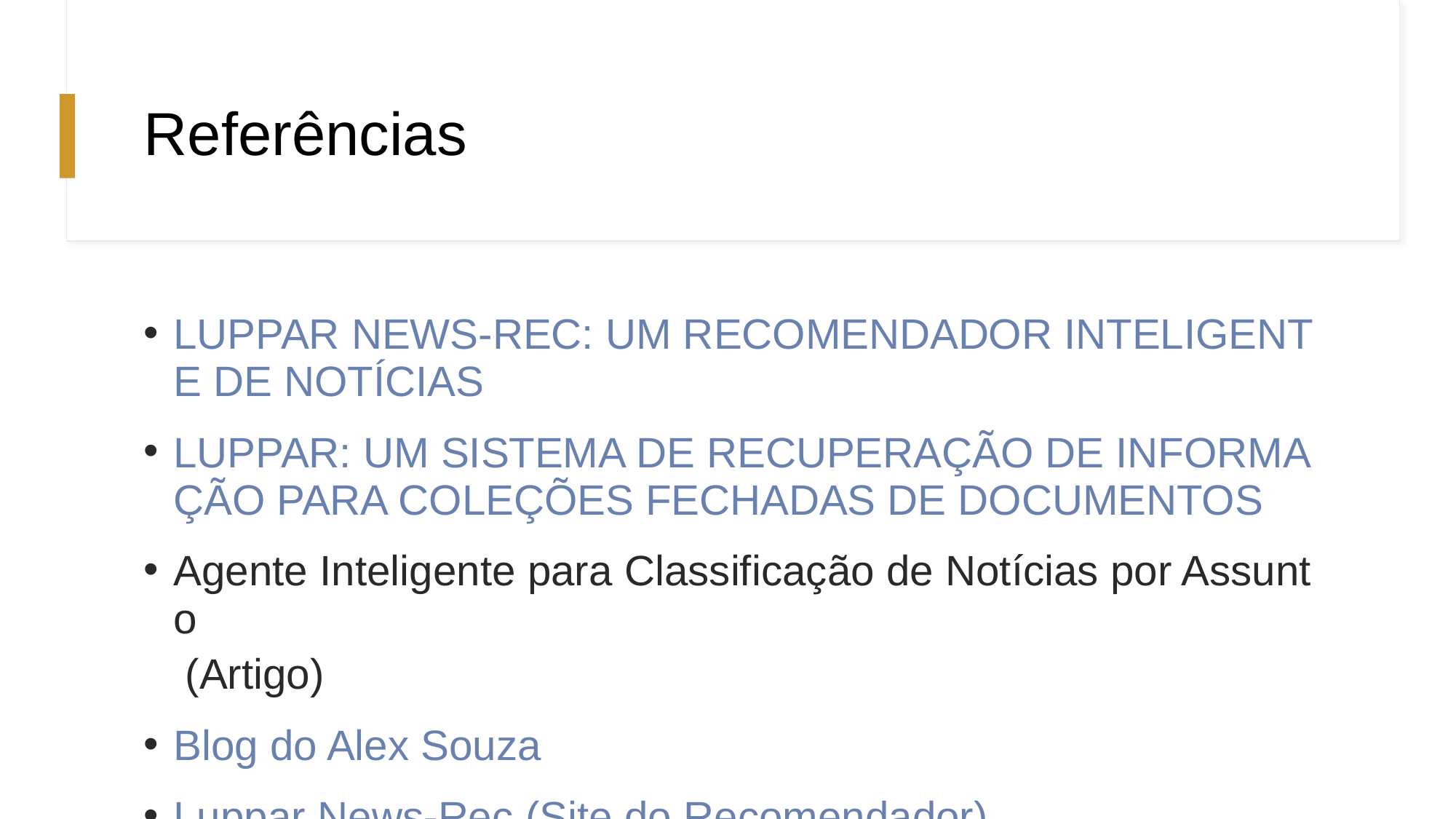

# Referências
LUPPAR NEWS-REC: UM RECOMENDADOR INTELIGENTE DE NOTÍCIAS
LUPPAR: UM SISTEMA DE RECUPERAÇÃO DE INFORMAÇÃO PARA COLEÇÕES FECHADAS DE DOCUMENTOS
Agente Inteligente para Classificação de Notícias por Assunto (Artigo)
Blog do Alex Souza
Luppar News-Rec (Site do Recomendador)